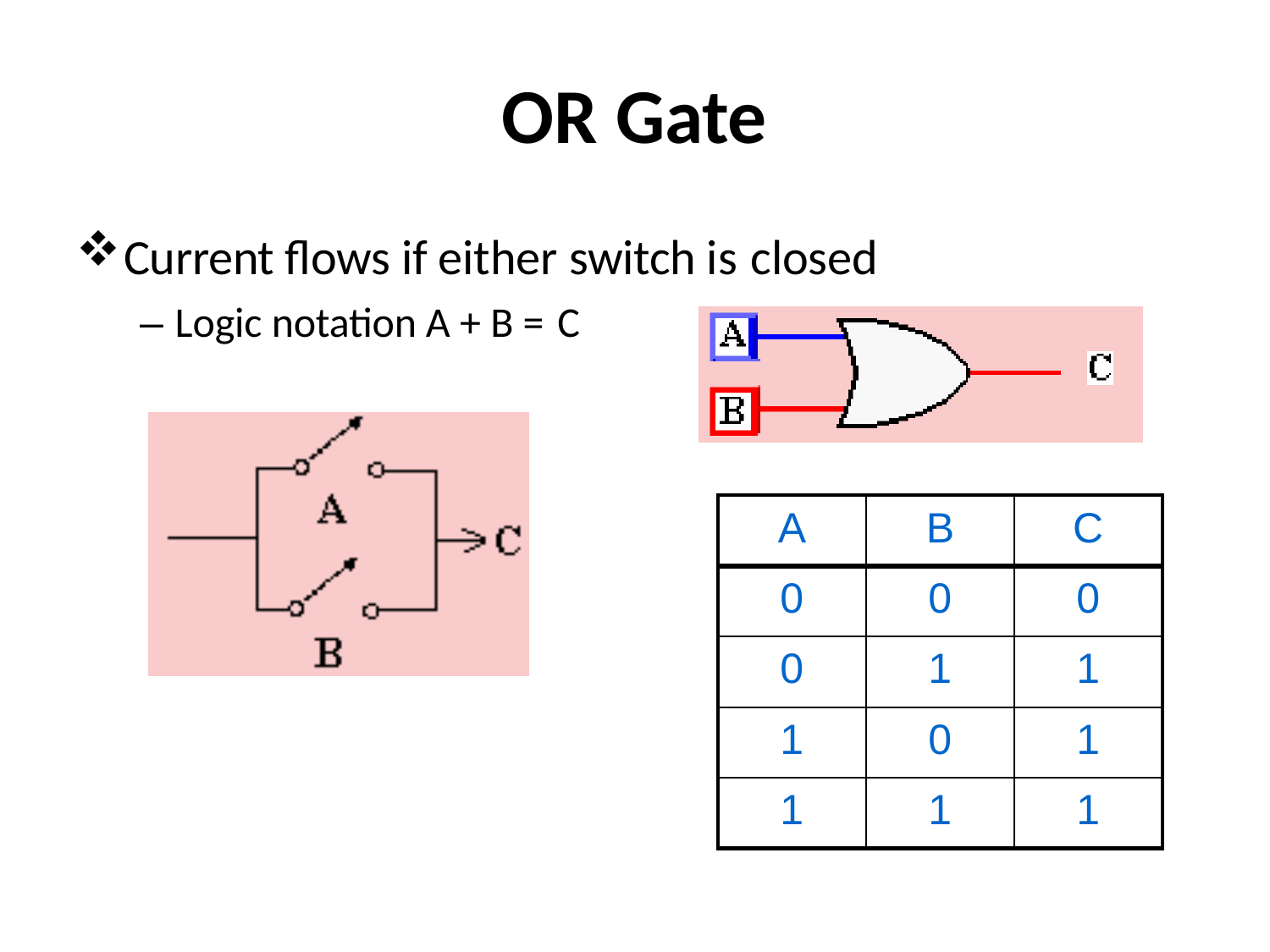

# OR Gate
Current flows if either switch is closed
– Logic notation A + B = C

| A | B | C |
| --- | --- | --- |
| 0 | 0 | 0 |
| 0 | 1 | 1 |
| 1 | 0 | 1 |
| 1 | 1 | 1 |